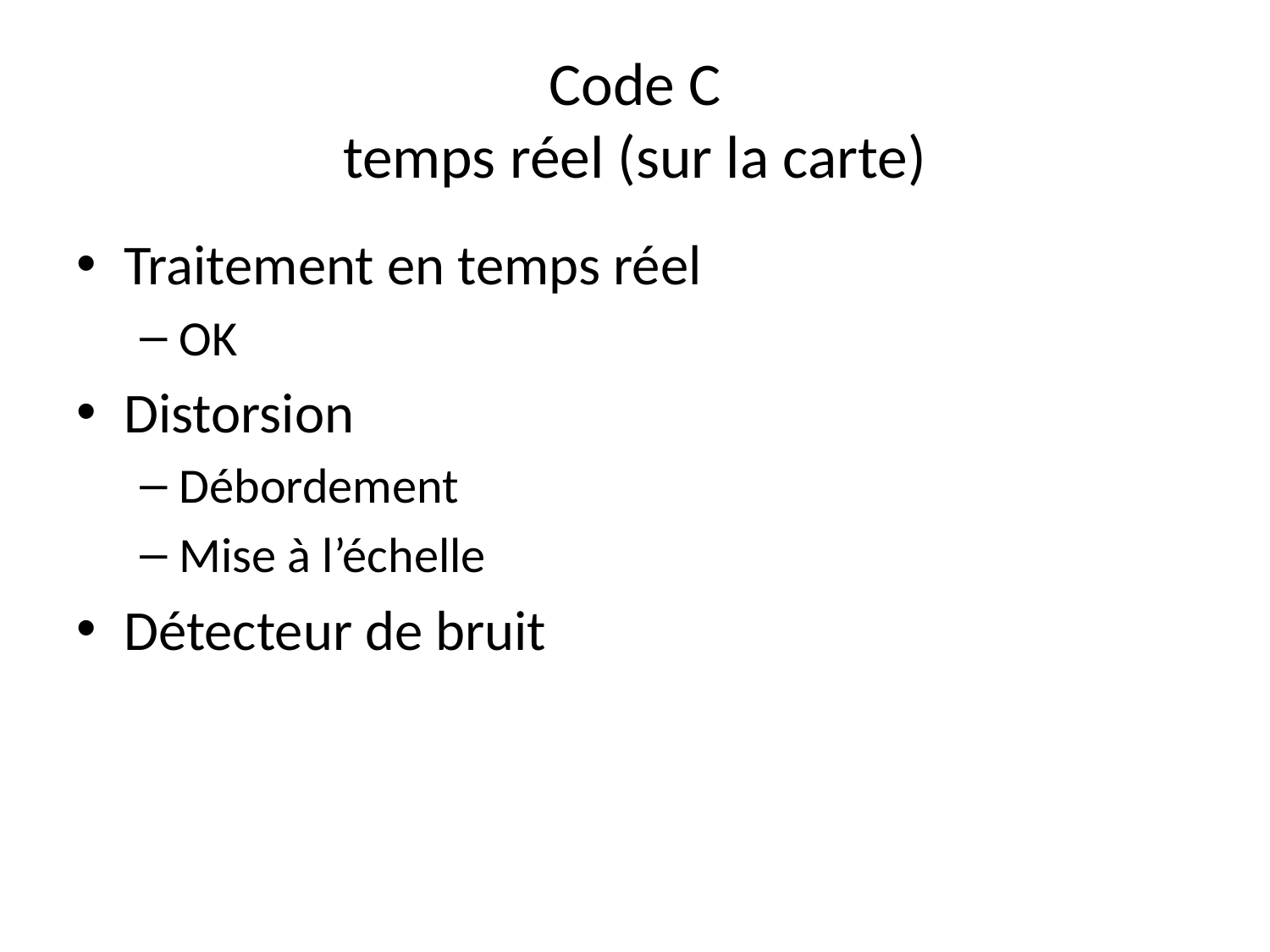

# Code C temps réel (sur la carte)
Traitement en temps réel
OK
Distorsion
Débordement
Mise à l’échelle
Détecteur de bruit